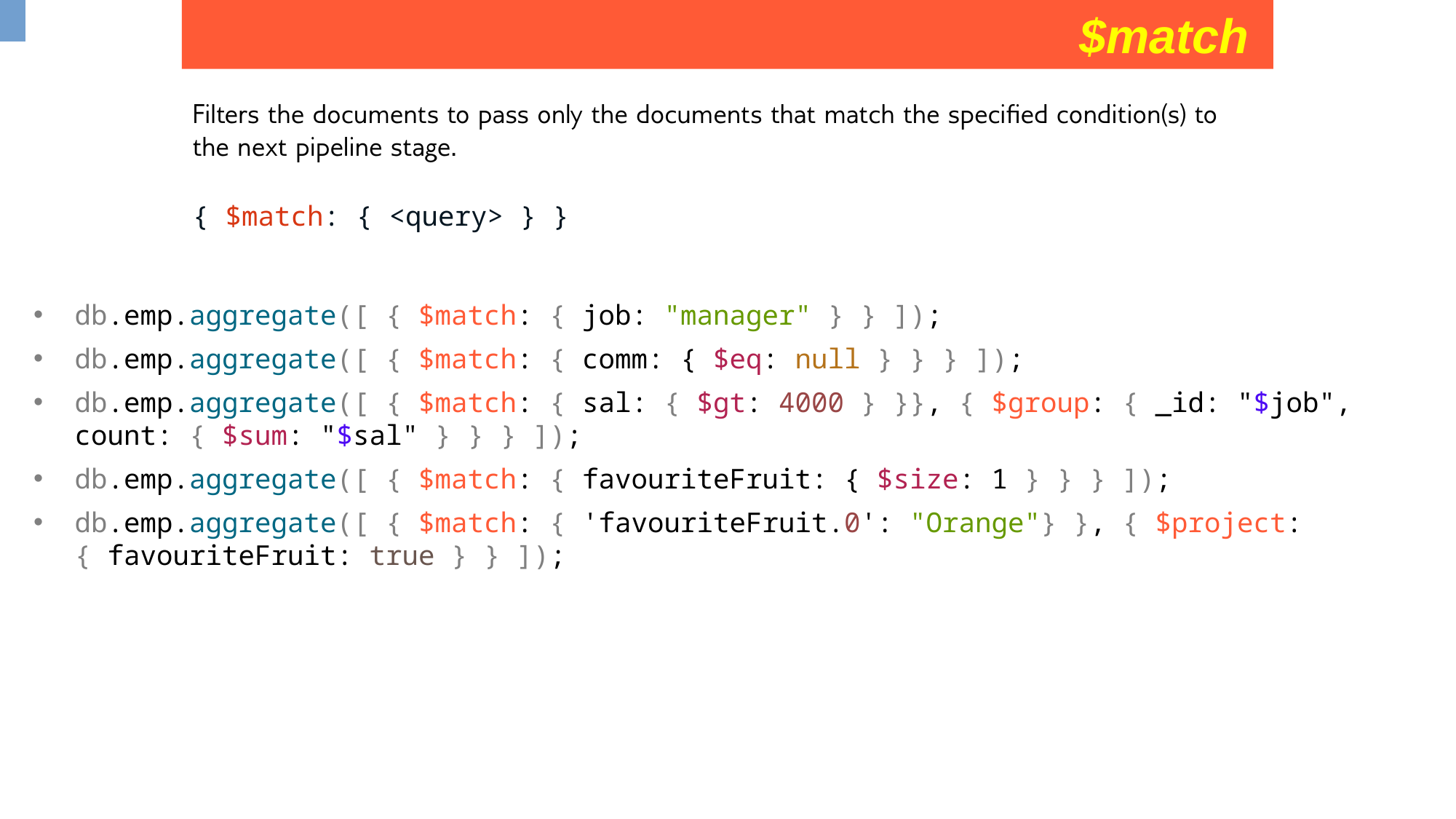

$match
Filters the documents to pass only the documents that match the specified condition(s) to the next pipeline stage.
{ $match: { <query> } }
db.emp.aggregate([ { $match: { job: "manager" } } ]);

db.emp.aggregate([ { $match: { comm: { $eq: null } } } ]);

db.emp.aggregate([ { $match: { sal: { $gt: 4000 } }}, { $group: { _id: "$job", count: { $sum: "$sal" } } } ]);

db.emp.aggregate([ { $match: { favouriteFruit: { $size: 1 } } } ]);

db.emp.aggregate([ { $match: { 'favouriteFruit.0': "Orange"} }, { $project: { favouriteFruit: true } } ]);